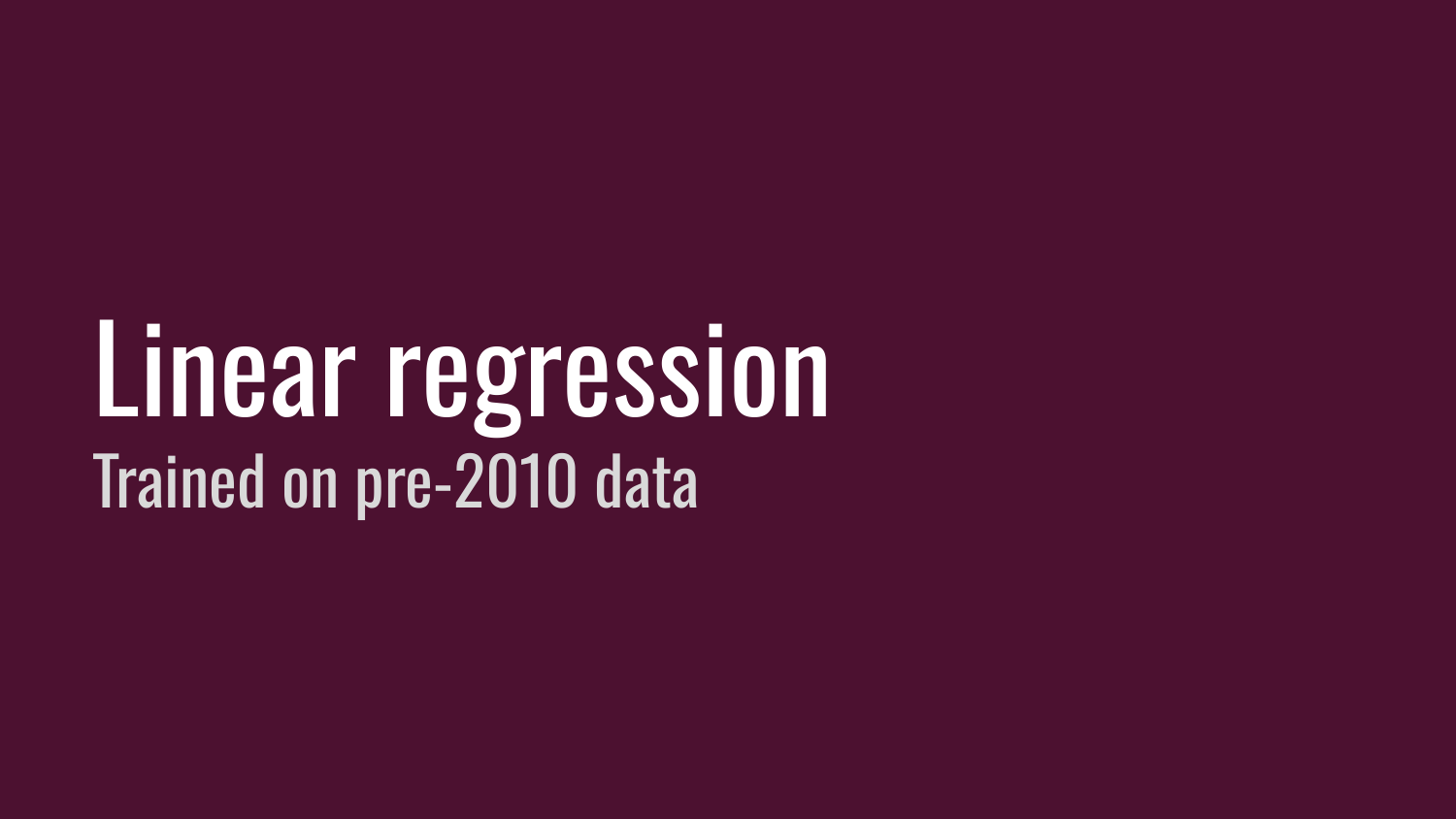

# Linear regression
Trained on pre-2010 data